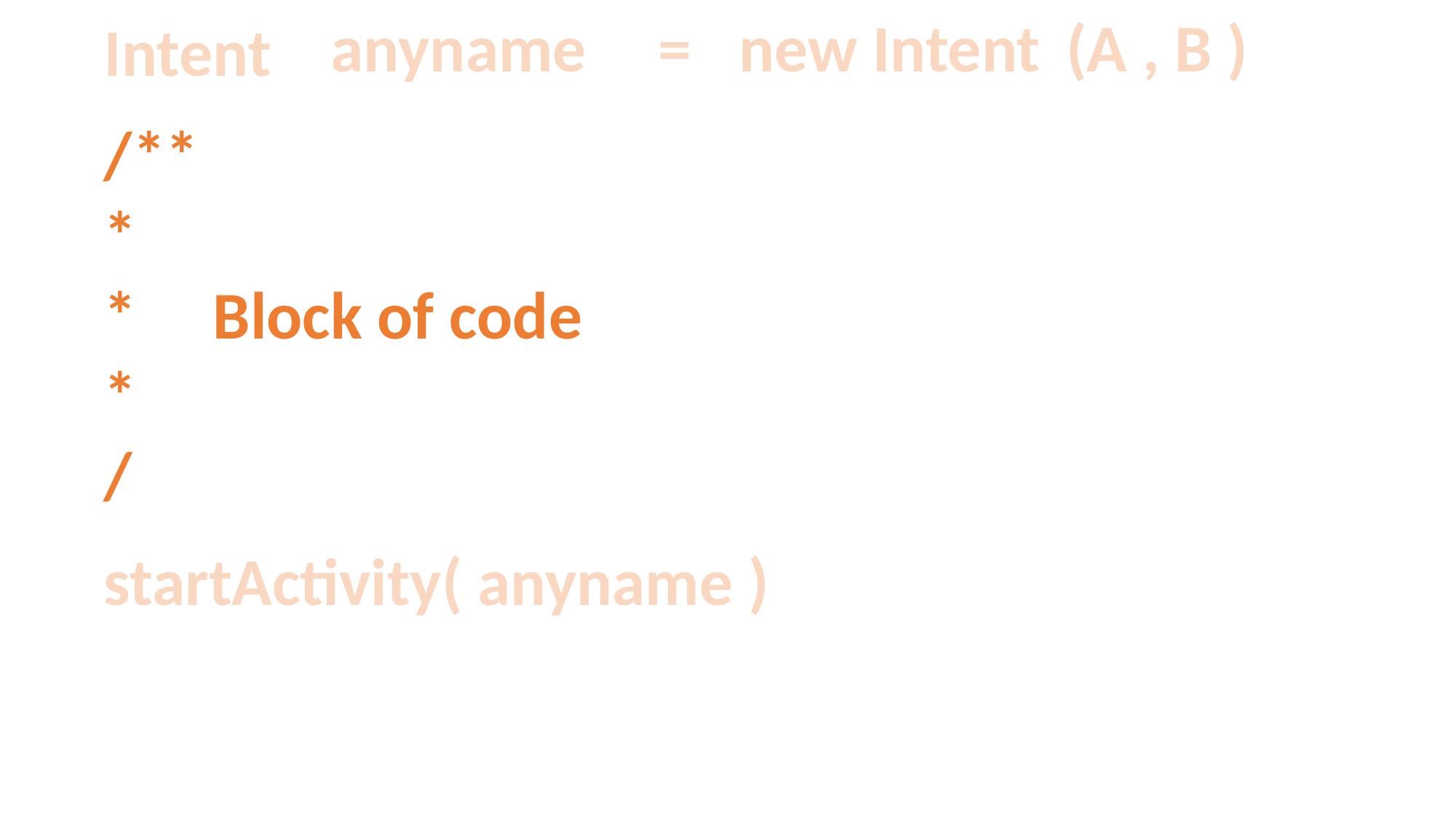

anyname 	=
 new Intent	 (A , B )
Intent
/**
*
*	Block of code
*
/
startActivity( anyname )